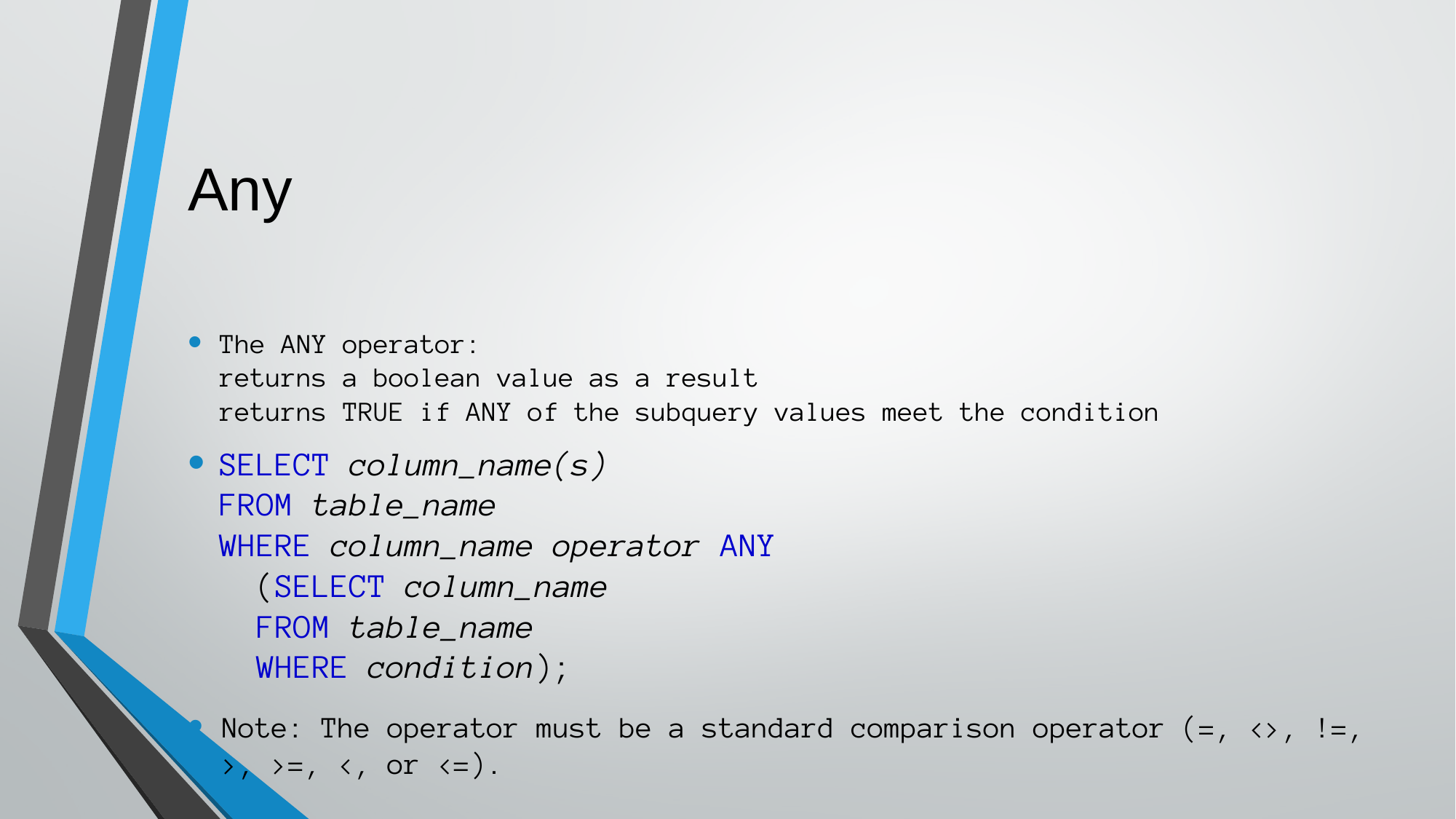

# Any
The ANY operator:
returns a boolean value as a result
returns TRUE if ANY of the subquery values meet the condition
SELECT column_name(s)
FROM table_name
WHERE column_name operator ANY
  (SELECT column_name
  FROM table_name
  WHERE condition);
Note: The operator must be a standard comparison operator (=, <>, !=, >, >=, <, or <=).